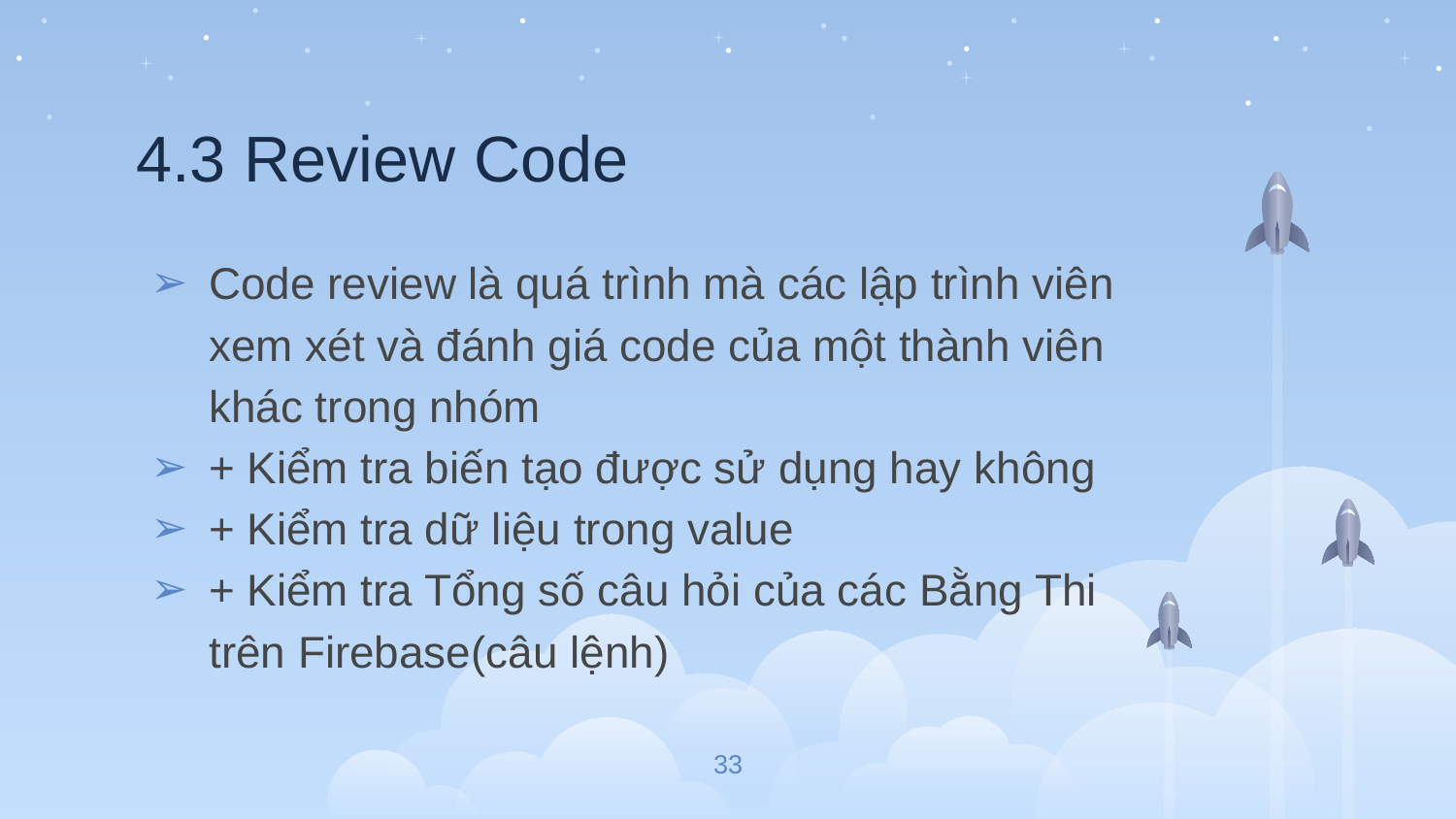

# 4.3 Review Code
Code review là quá trình mà các lập trình viên xem xét và đánh giá code của một thành viên khác trong nhóm
+ Kiểm tra biến tạo được sử dụng hay không
+ Kiểm tra dữ liệu trong value
+ Kiểm tra Tổng số câu hỏi của các Bằng Thi trên Firebase(câu lệnh)

33